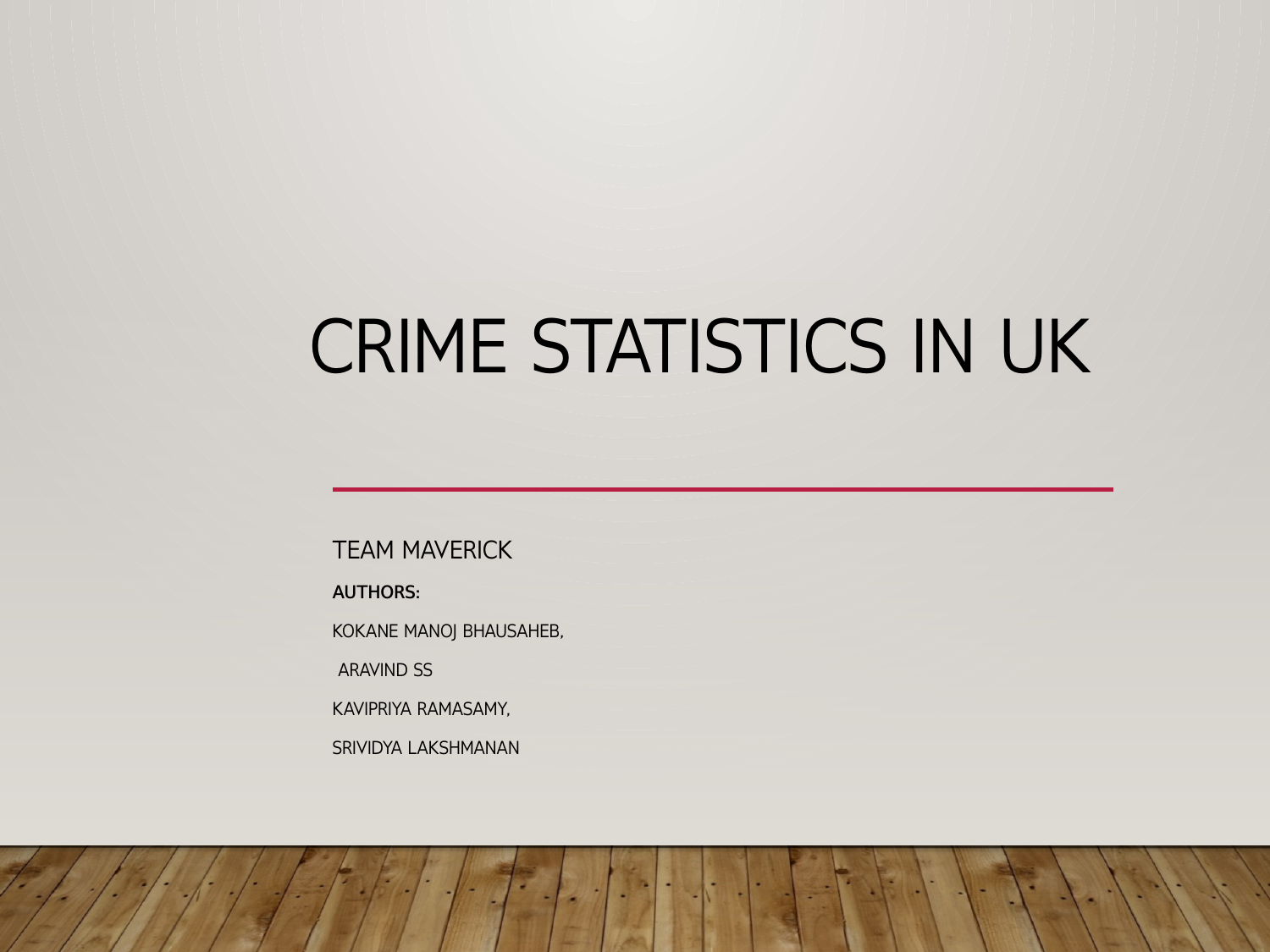

# Crime Statistics in UK
Team Maverick
Authors:
Kokane Manoj Bhausaheb,
 Aravind SS
Kavipriya Ramasamy,
Srividya Lakshmanan